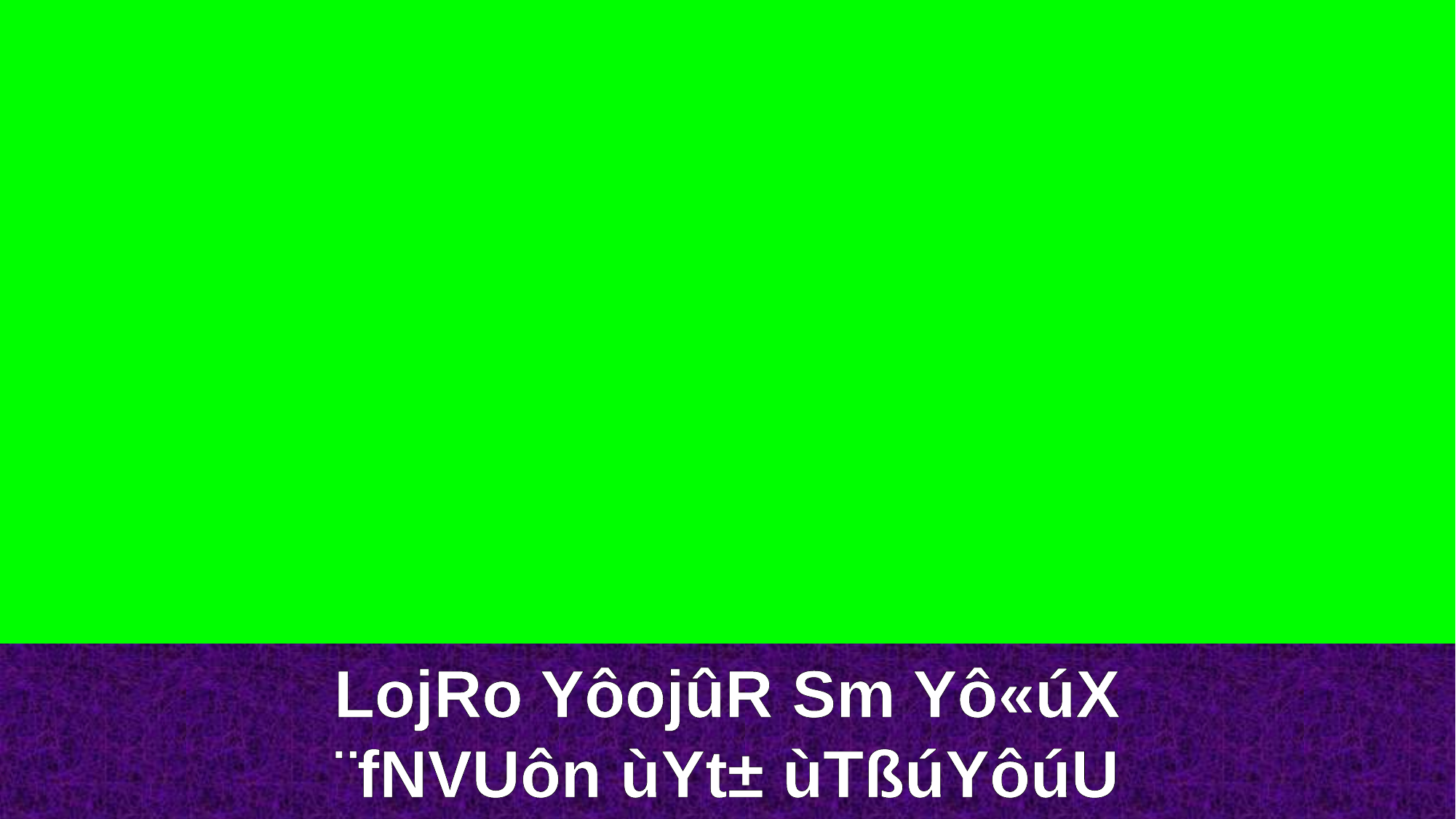

LojRo YôojûR Sm Yô«úX
¨fNVUôn ùYt± ùTßúYôúU